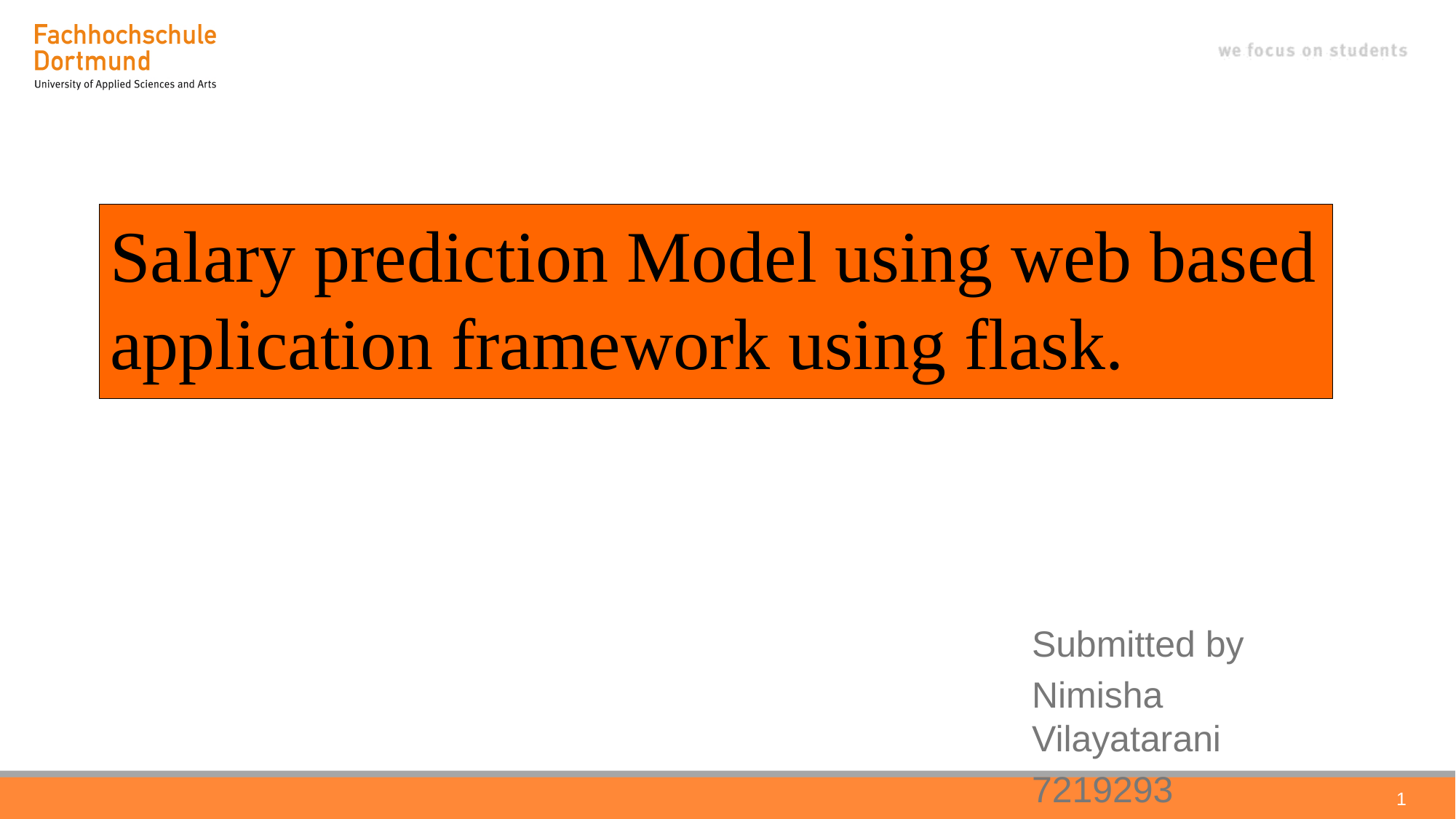

Salary prediction Model using web based application framework using flask.
Submitted by
Nimisha Vilayatarani
7219293

1